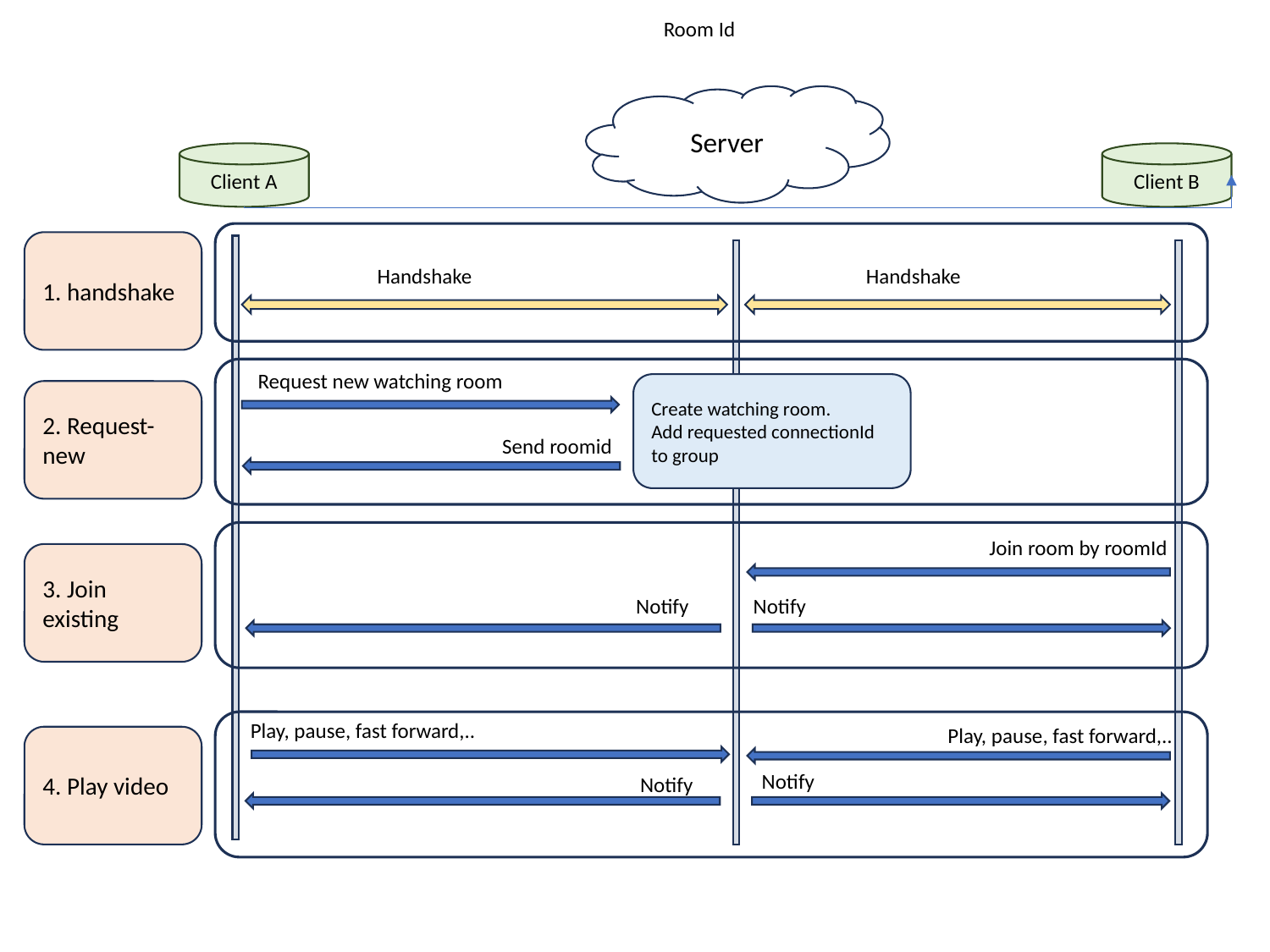

Room Id
Server
Client A
Client B

1. handshake

Handshake
Handshake

Request new watching room
Create watching room.
Add requested connectionId to group
2. Request-new

Send roomid

Join room by roomId
3. Join existing

Notify
Notify

Play, pause, fast forward,..

Play, pause, fast forward,..
4. Play video

Notify
Notify